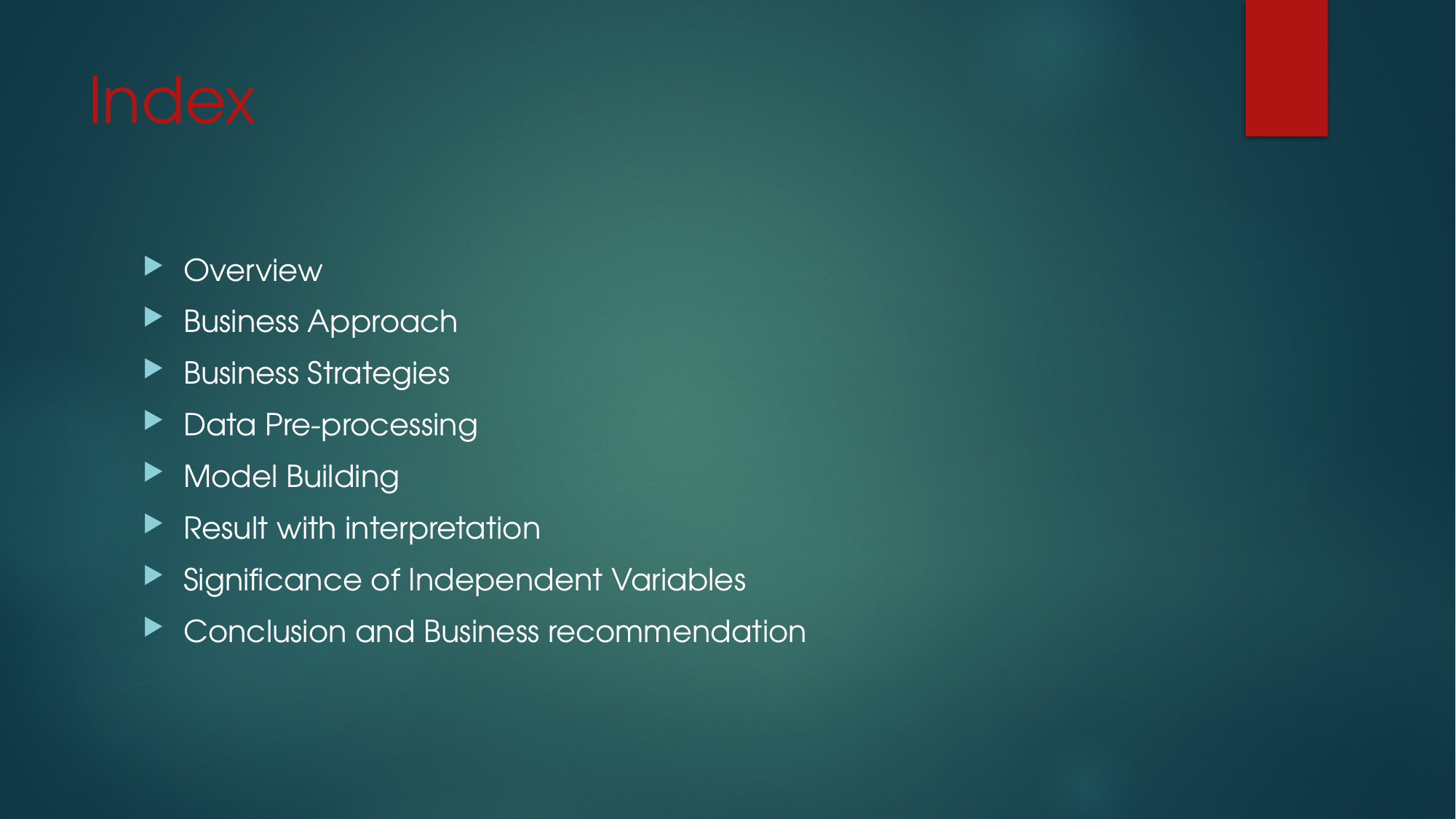

# Index
Overview
Business Approach
Business Strategies
Data Pre-processing
Model Building
Result with interpretation
Significance of Independent Variables
Conclusion and Business recommendation